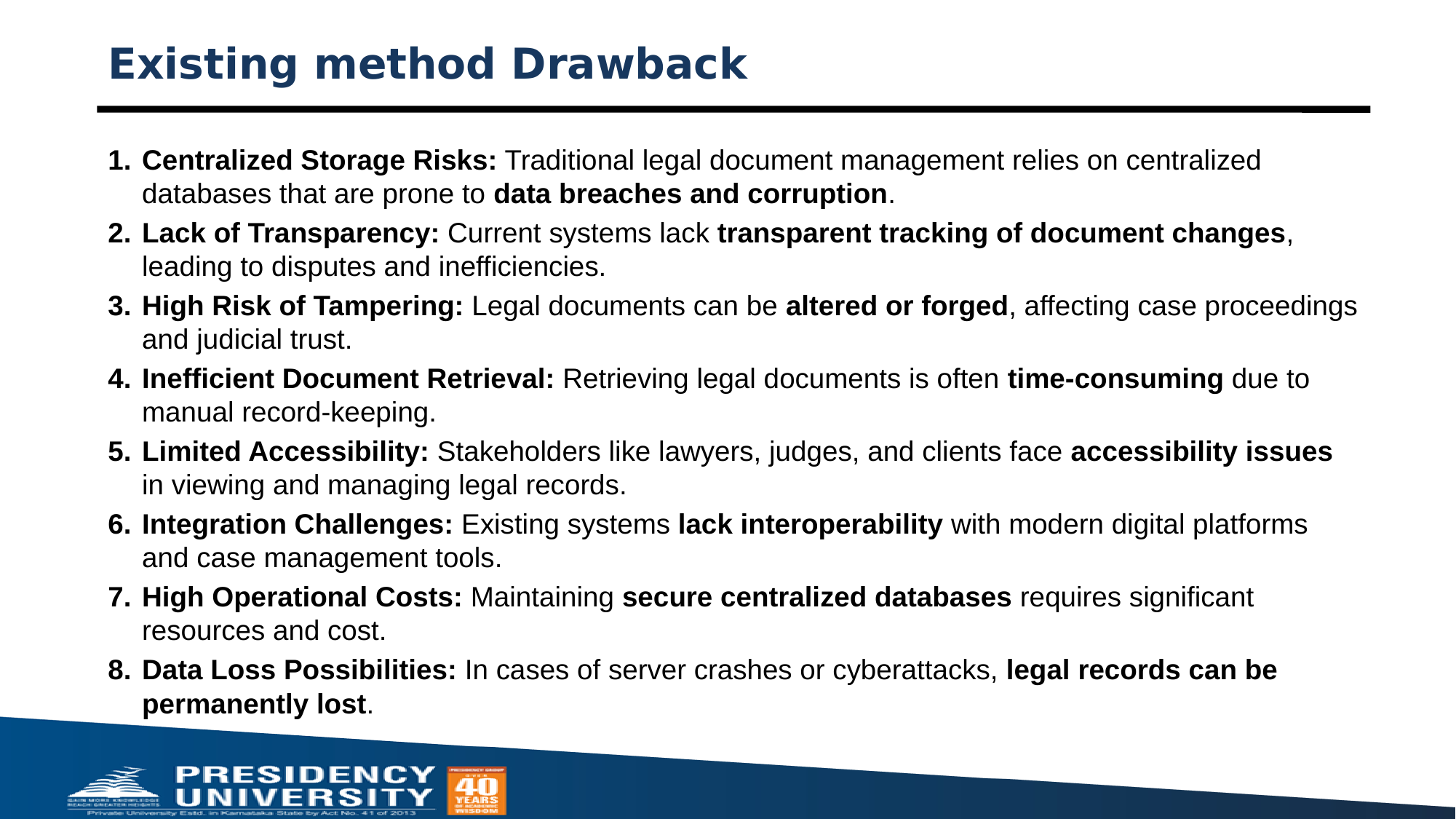

# Existing method Drawback
Centralized Storage Risks: Traditional legal document management relies on centralized databases that are prone to data breaches and corruption.
Lack of Transparency: Current systems lack transparent tracking of document changes, leading to disputes and inefficiencies.
High Risk of Tampering: Legal documents can be altered or forged, affecting case proceedings and judicial trust.
Inefficient Document Retrieval: Retrieving legal documents is often time-consuming due to manual record-keeping.
Limited Accessibility: Stakeholders like lawyers, judges, and clients face accessibility issues in viewing and managing legal records.
Integration Challenges: Existing systems lack interoperability with modern digital platforms and case management tools.
High Operational Costs: Maintaining secure centralized databases requires significant resources and cost.
Data Loss Possibilities: In cases of server crashes or cyberattacks, legal records can be permanently lost.